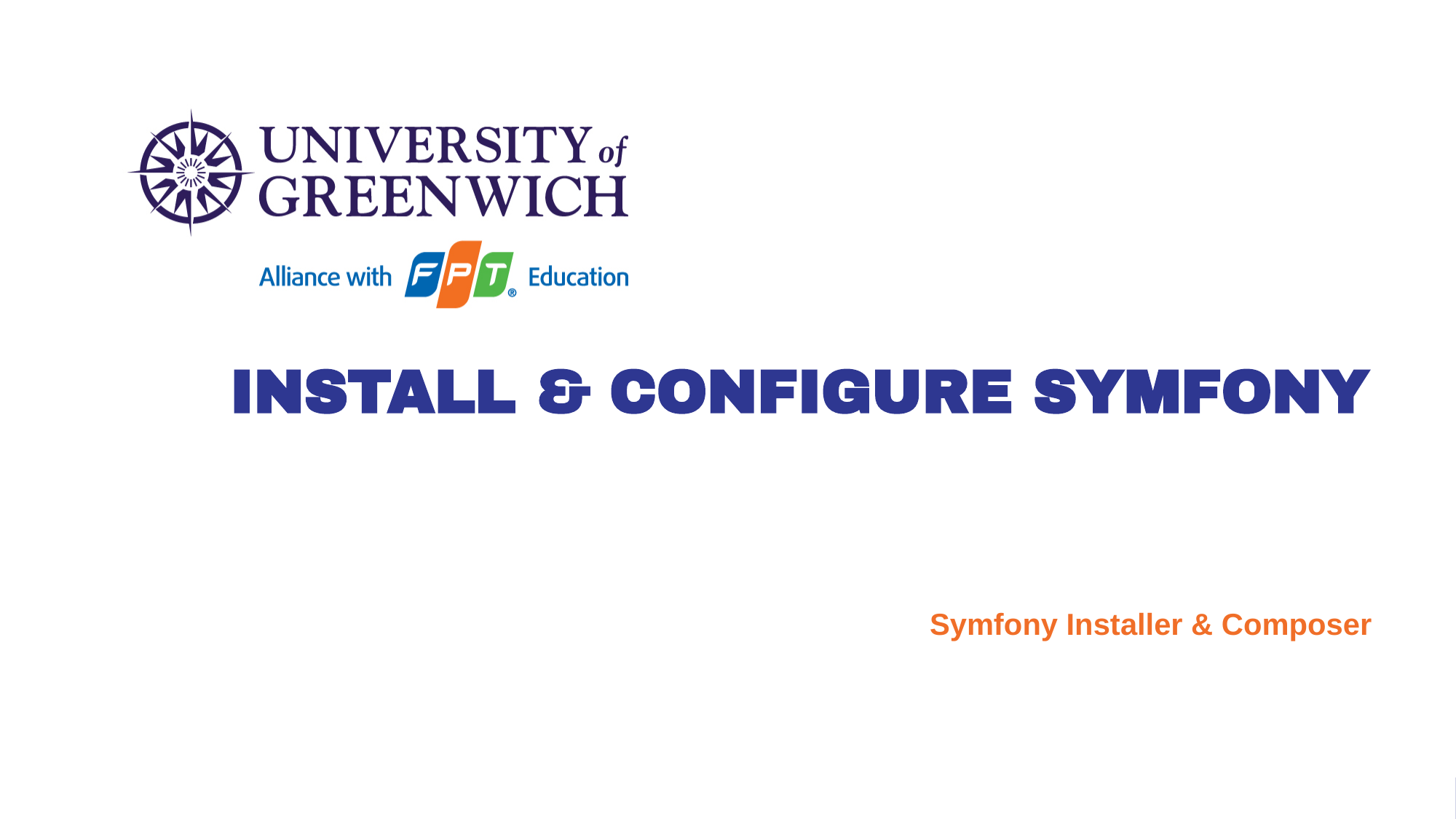

# Install & Configure Symfony
Symfony Installer & Composer